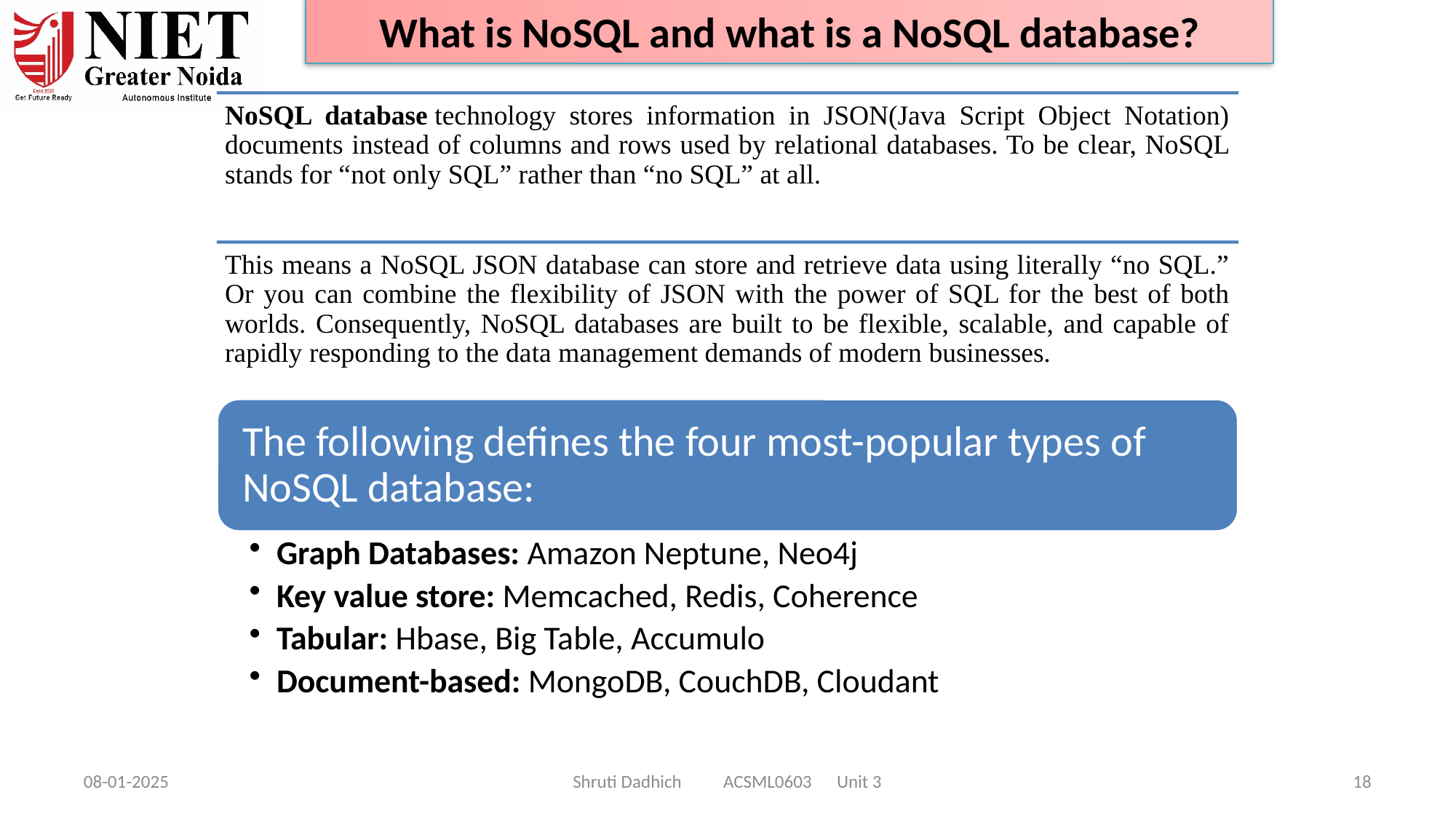

What is NoSQL and what is a NoSQL database?
NoSQL database technology stores information in JSON(Java Script Object Notation) documents instead of columns and rows used by relational databases. To be clear, NoSQL stands for “not only SQL” rather than “no SQL” at all.
This means a NoSQL JSON database can store and retrieve data using literally “no SQL.” Or you can combine the flexibility of JSON with the power of SQL for the best of both worlds. Consequently, NoSQL databases are built to be flexible, scalable, and capable of rapidly responding to the data management demands of modern businesses.
The following defines the four most-popular types of NoSQL database:
Graph Databases: Amazon Neptune, Neo4j
Key value store: Memcached, Redis, Coherence
Tabular: Hbase, Big Table, Accumulo
Document-based: MongoDB, CouchDB, Cloudant
08-01-2025
Shruti Dadhich          ACSML0603      Unit 3
18